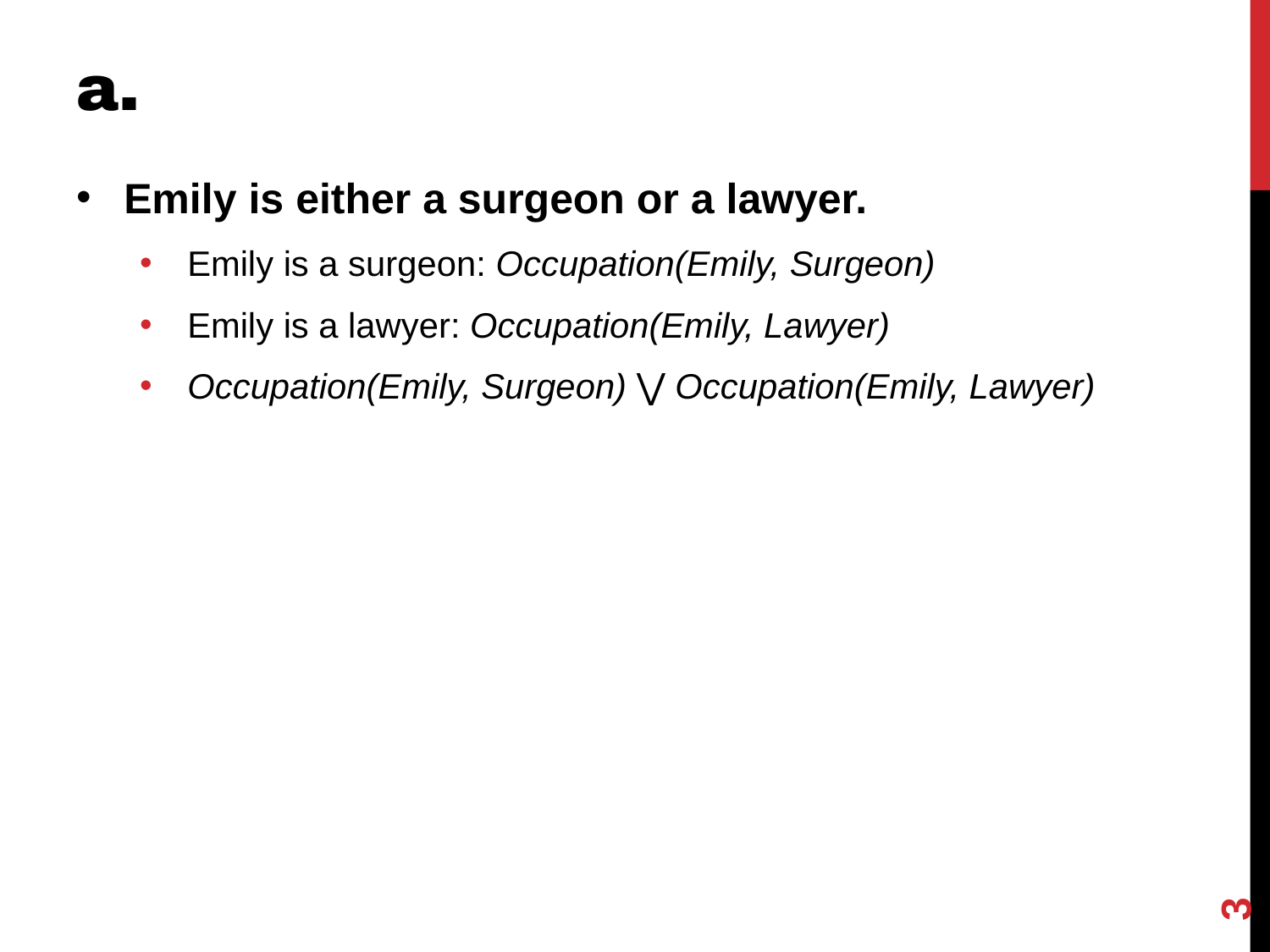

# a.
Emily is either a surgeon or a lawyer.
Emily is a surgeon: Occupation(Emily, Surgeon)
Emily is a lawyer: Occupation(Emily, Lawyer)
Occupation(Emily, Surgeon) ⋁ Occupation(Emily, Lawyer)
3